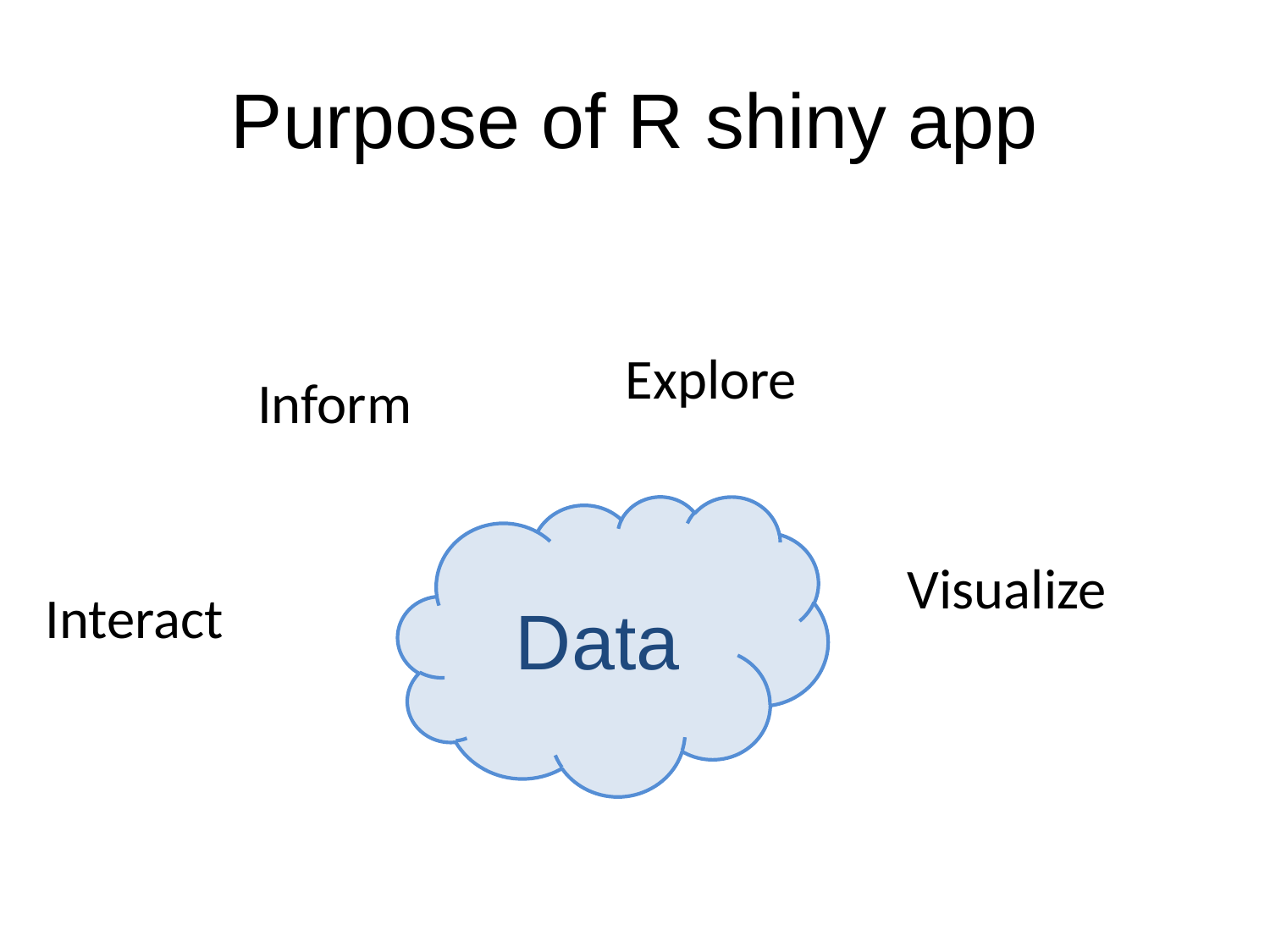

# Purpose of R shiny app
Explore
Inform
Data
Visualize
Interact